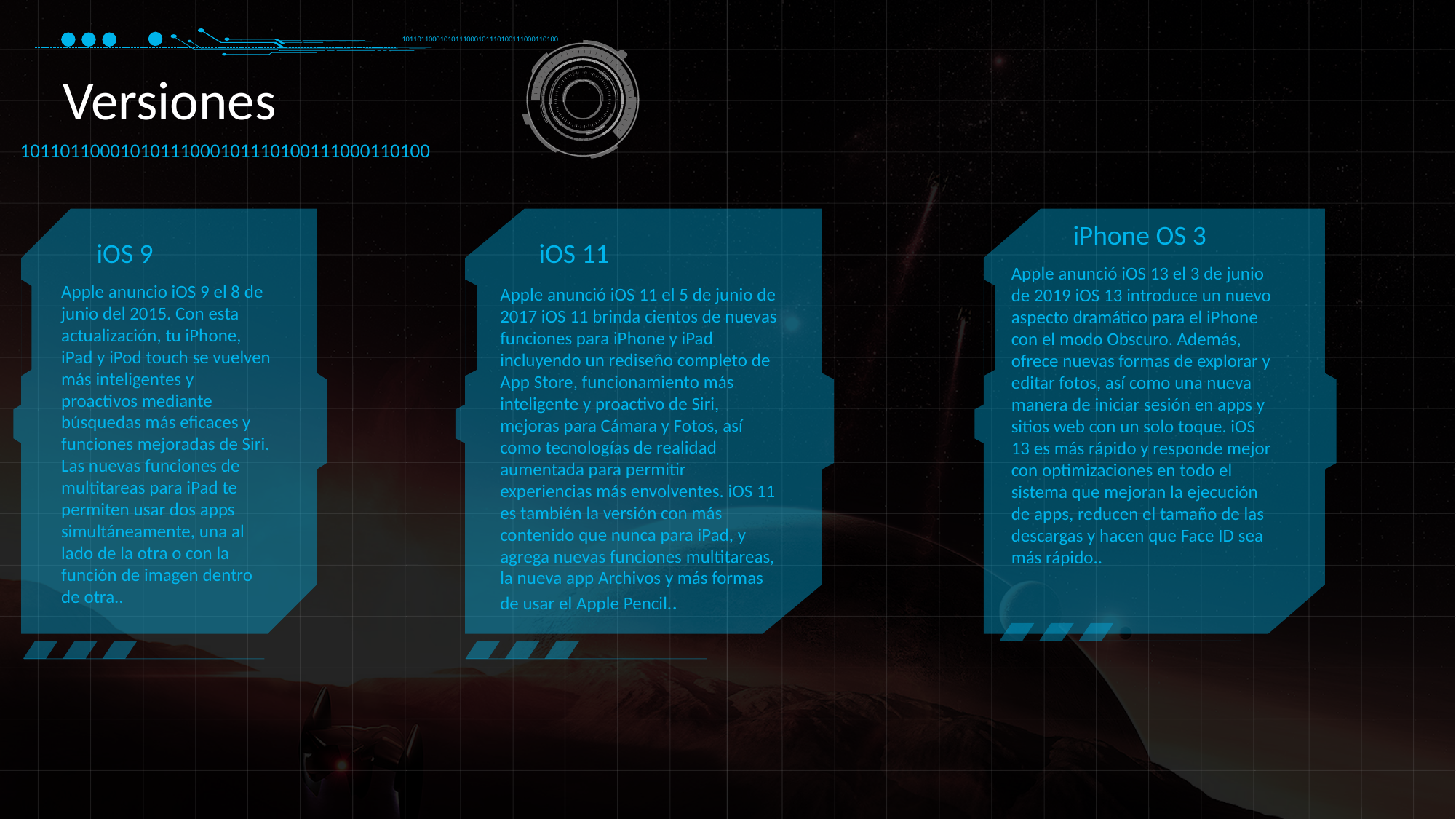

10110110001010111000101110100111000110100

Versiones
10110110001010111000101110100111000110100
iPhone OS 3
iOS 9
iOS 11

Apple anunció iOS 13 el 3 de junio de 2019 iOS 13 introduce un nuevo aspecto dramático para el iPhone con el modo Obscuro. Además, ofrece nuevas formas de explorar y editar fotos, así como una nueva manera de iniciar sesión en apps y sitios web con un solo toque. iOS 13 es más rápido y responde mejor con optimizaciones en todo el sistema que mejoran la ejecución de apps, reducen el tamaño de las descargas y hacen que Face ID sea más rápido..

Apple anuncio iOS 9 el 8 de junio del 2015. Con esta actualización, tu iPhone, iPad y iPod touch se vuelven más inteligentes y proactivos mediante búsquedas más eficaces y funciones mejoradas de Siri. Las nuevas funciones de multitareas para iPad te permiten usar dos apps simultáneamente, una al lado de la otra o con la función de imagen dentro de otra..
Apple anunció iOS 11 el 5 de junio de 2017 iOS 11 brinda cientos de nuevas funciones para iPhone y iPad incluyendo un rediseño completo de App Store, funcionamiento más inteligente y proactivo de Siri, mejoras para Cámara y Fotos, así como tecnologías de realidad aumentada para permitir experiencias más envolventes. iOS 11 es también la versión con más contenido que nunca para iPad, y agrega nuevas funciones multitareas, la nueva app Archivos y más formas de usar el Apple Pencil..